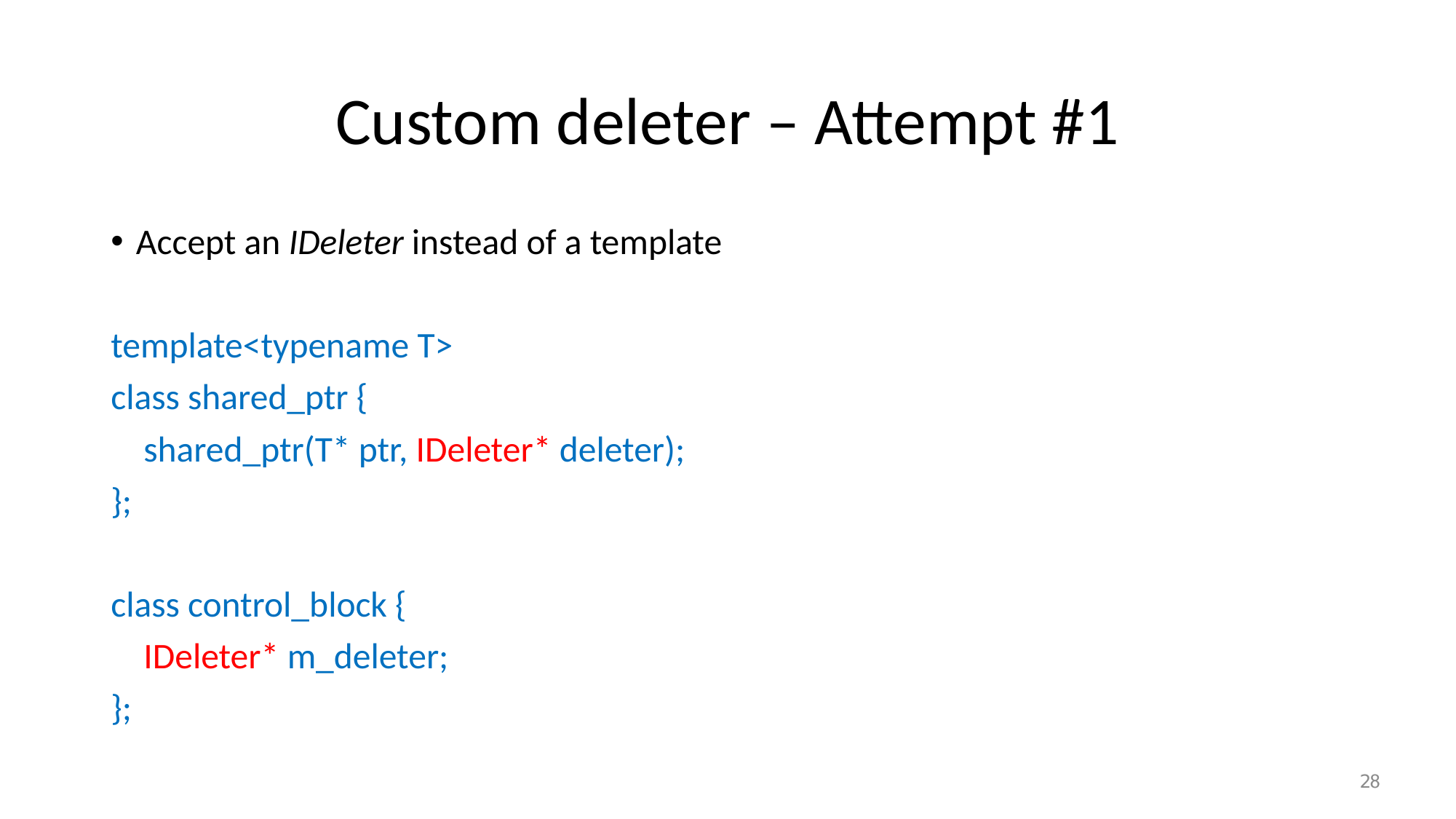

# Custom deleter – Attempt #1
Accept an IDeleter instead of a template

template<typename T>
class shared_ptr {
    shared_ptr(T* ptr, IDeleter* deleter);
};

class control_block {
    IDeleter* m_deleter;
};
28